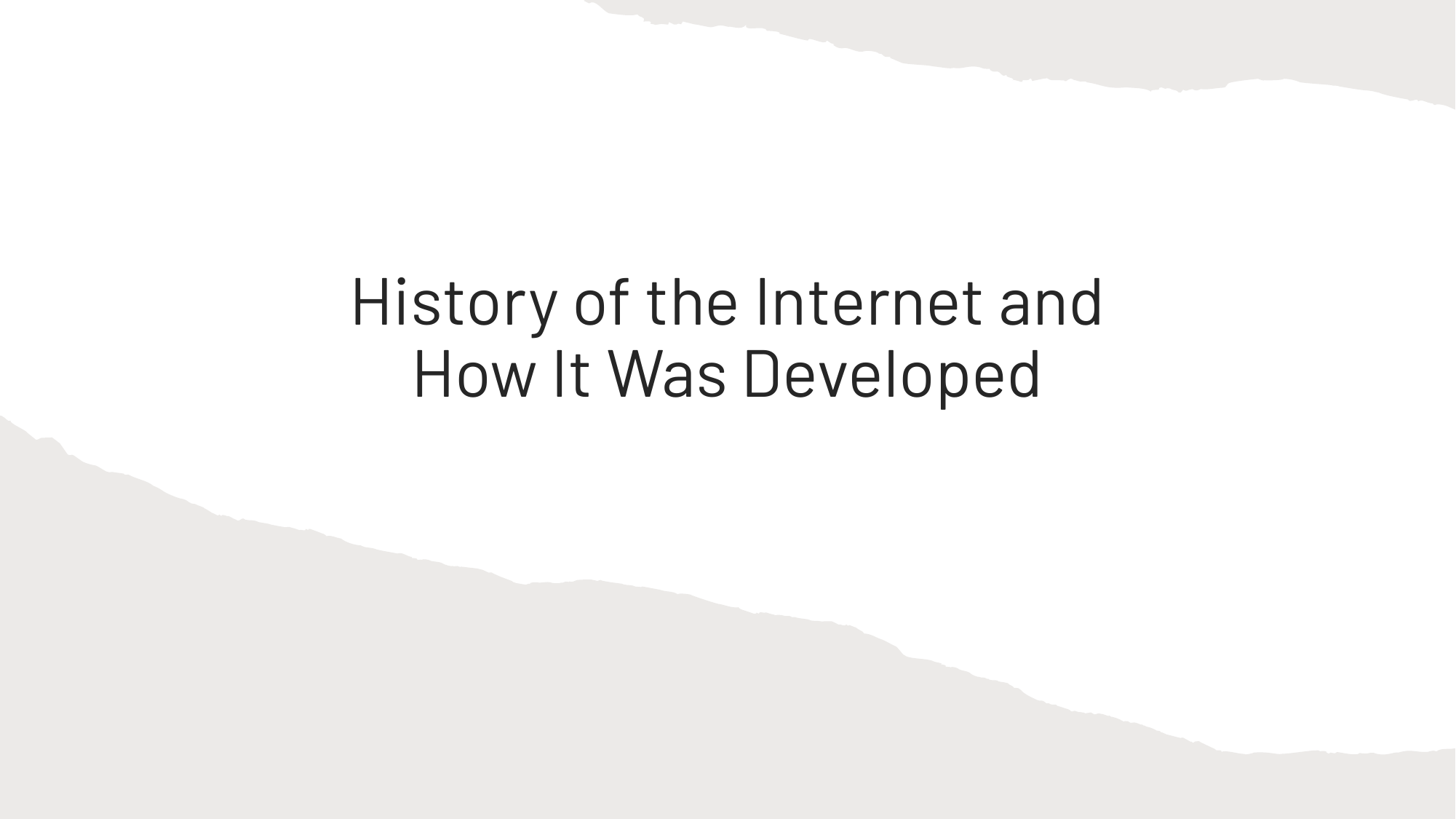

# History of the Internet and How It Was Developed